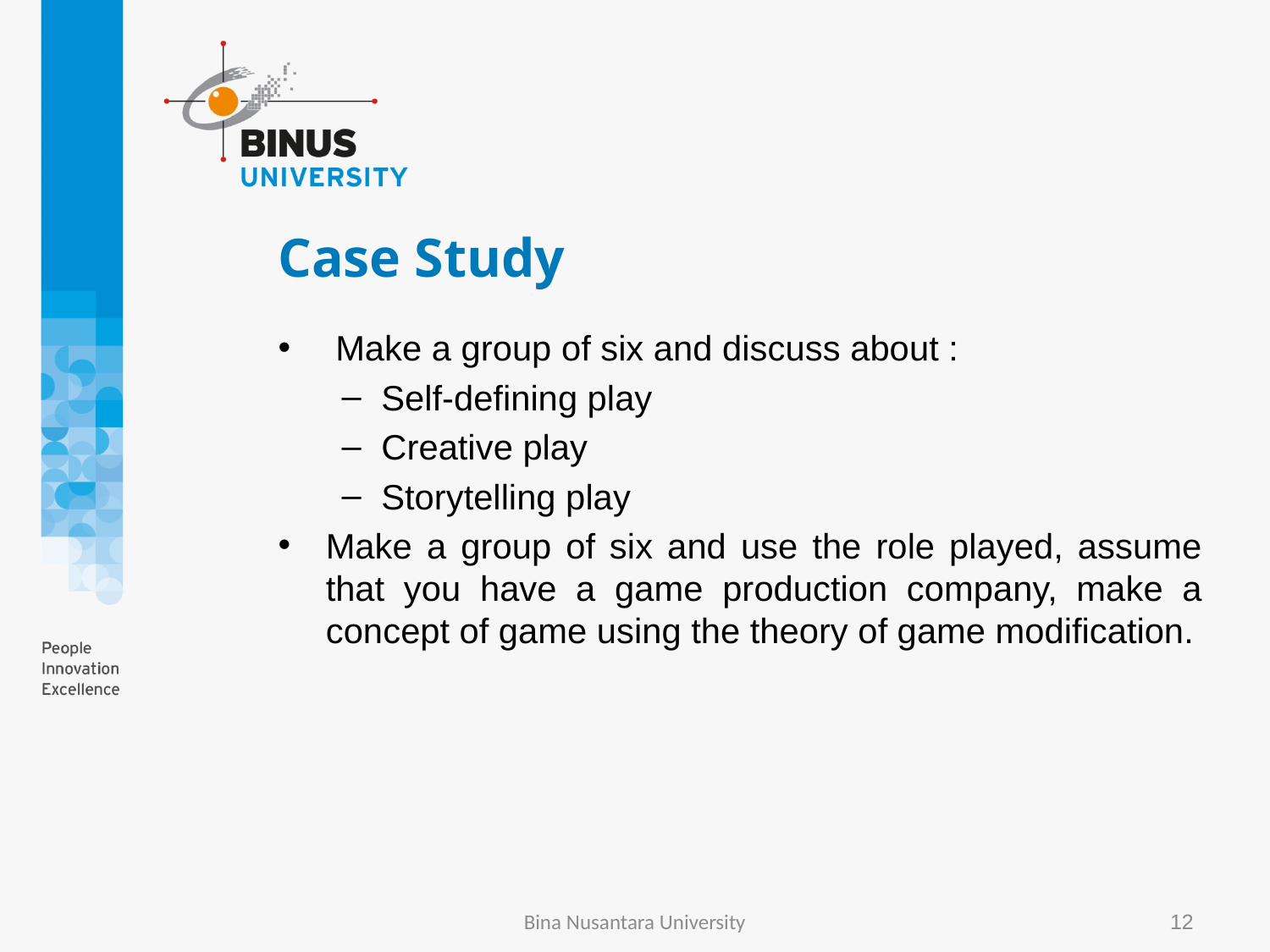

# Case Study
 Make a group of six and discuss about :
Self-defining play
Creative play
Storytelling play
Make a group of six and use the role played, assume that you have a game production company, make a concept of game using the theory of game modification.

Bina Nusantara University
12